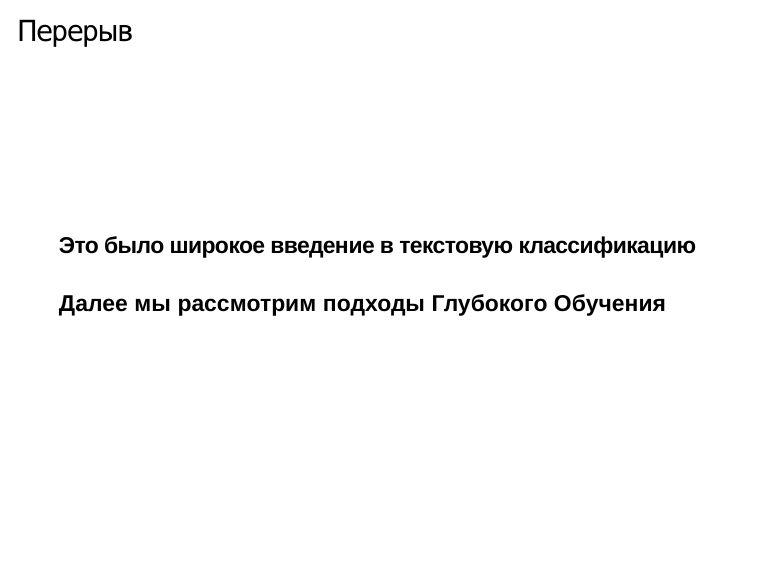

Перерыв
Это было широкое введение в текстовую классификацию

Далее мы рассмотрим подходы Глубокого Обучения